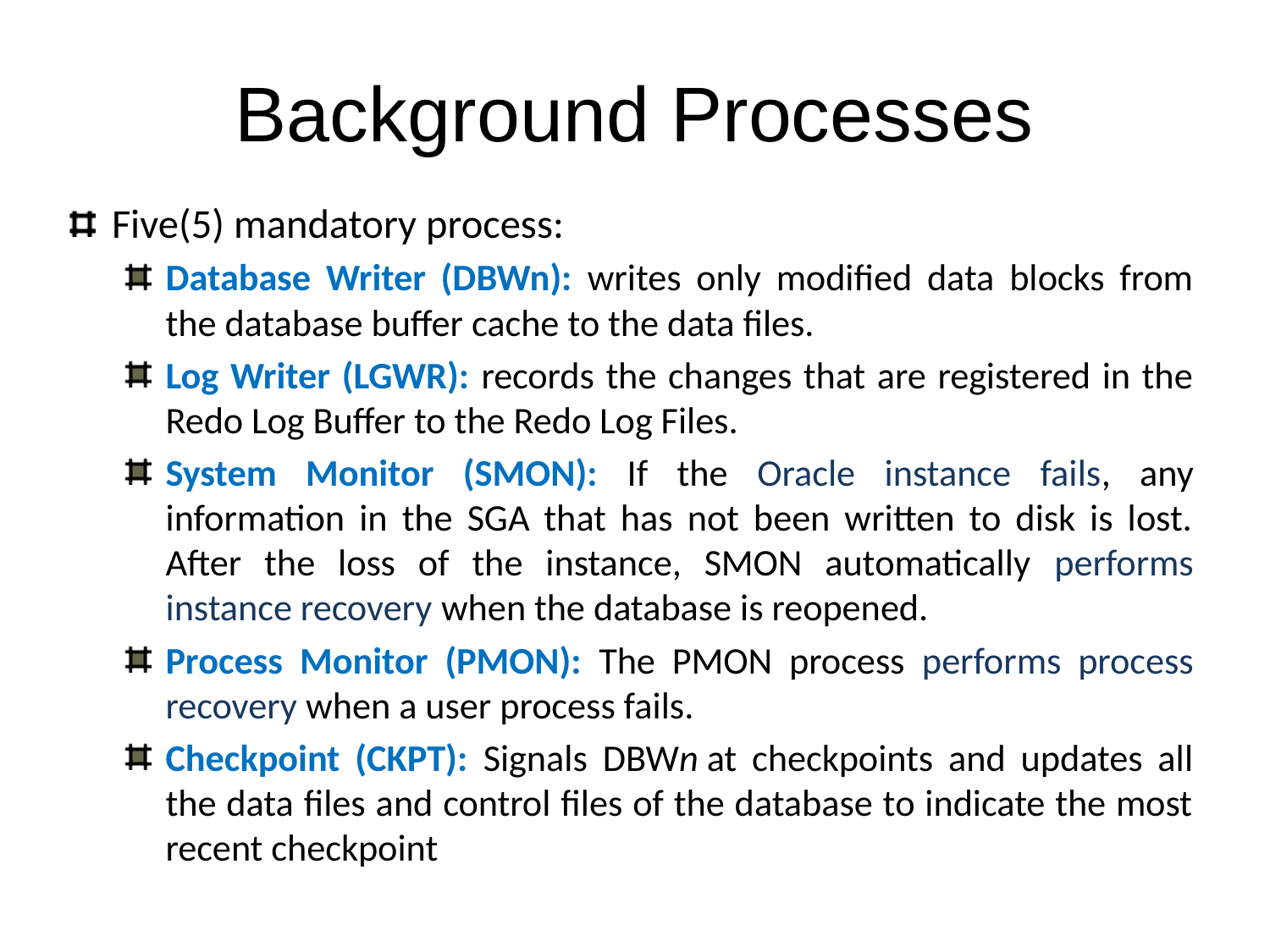

# Background Processes
Five(5) mandatory process:
Database Writer (DBWn): writes only modified data blocks from the database buffer cache to the data files.
Log Writer (LGWR): records the changes that are registered in the Redo Log Buffer to the Redo Log Files.
System Monitor (SMON): If the Oracle instance fails, any information in the SGA that has not been written to disk is lost. After the loss of the instance, SMON automatically performs instance recovery when the database is reopened.
Process Monitor (PMON): The PMON process performs process recovery when a user process fails.
Checkpoint (CKPT): Signals DBWn at checkpoints and updates all the data files and control files of the database to indicate the most recent checkpoint